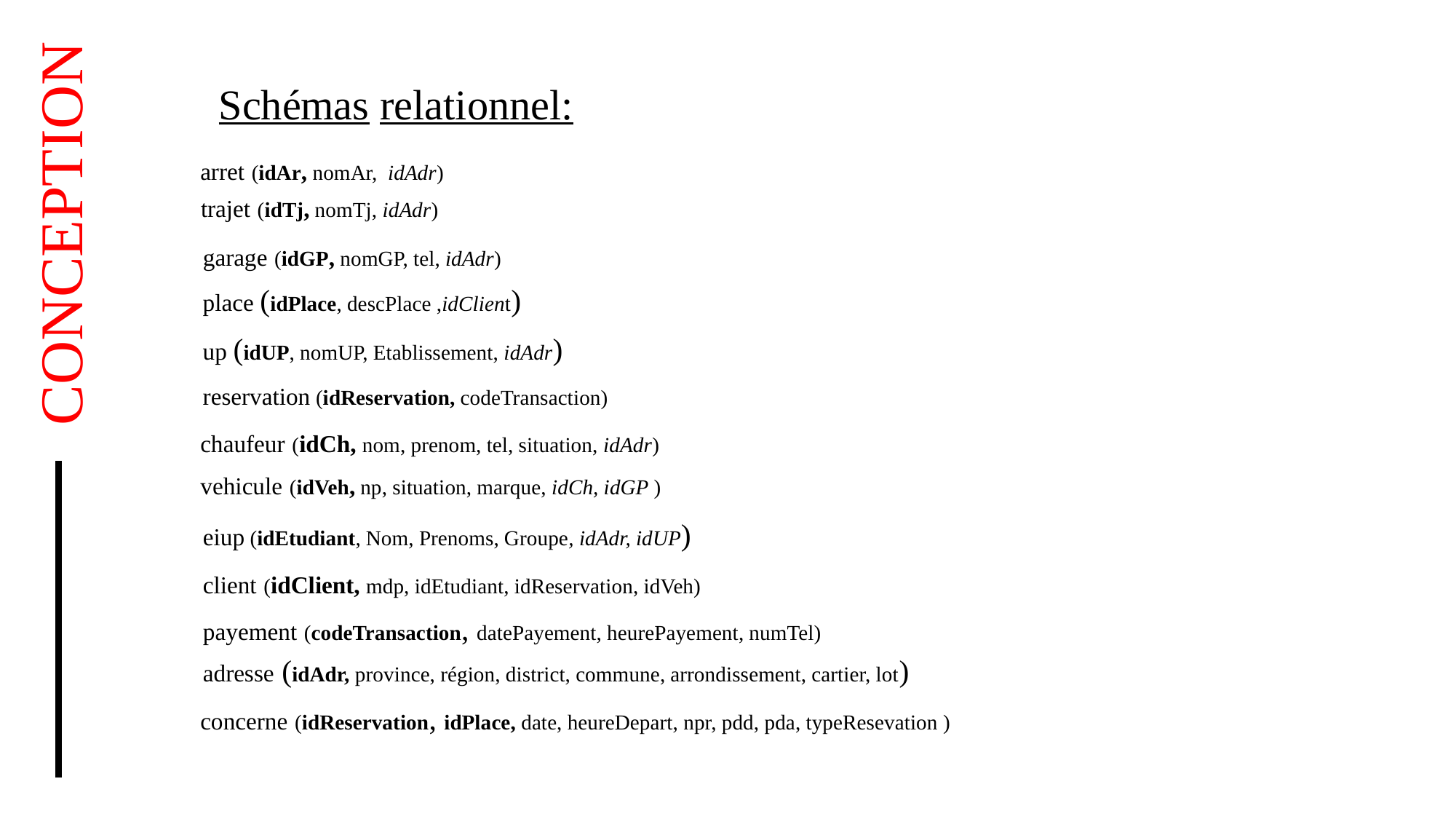

Schémas relationnel:
arret (idAr, nomAr,  idAdr)
trajet (idTj, nomTj, idAdr)
CONCEPTION
garage (idGP, nomGP, tel, idAdr)
place (idPlace, descPlace ,idClient)
up (idUP, nomUP, Etablissement, idAdr)
reservation (idReservation, codeTransaction)
chaufeur (idCh, nom, prenom, tel, situation, idAdr)
vehicule (idVeh, np, situation, marque, idCh, idGP )
eiup (idEtudiant, Nom, Prenoms, Groupe, idAdr, idUP)
client (idClient, mdp, idEtudiant, idReservation, idVeh)
payement (codeTransaction, datePayement, heurePayement, numTel)
adresse (idAdr, province, région, district, commune, arrondissement, cartier, lot)
concerne (idReservation, idPlace, date, heureDepart, npr, pdd, pda, typeResevation )